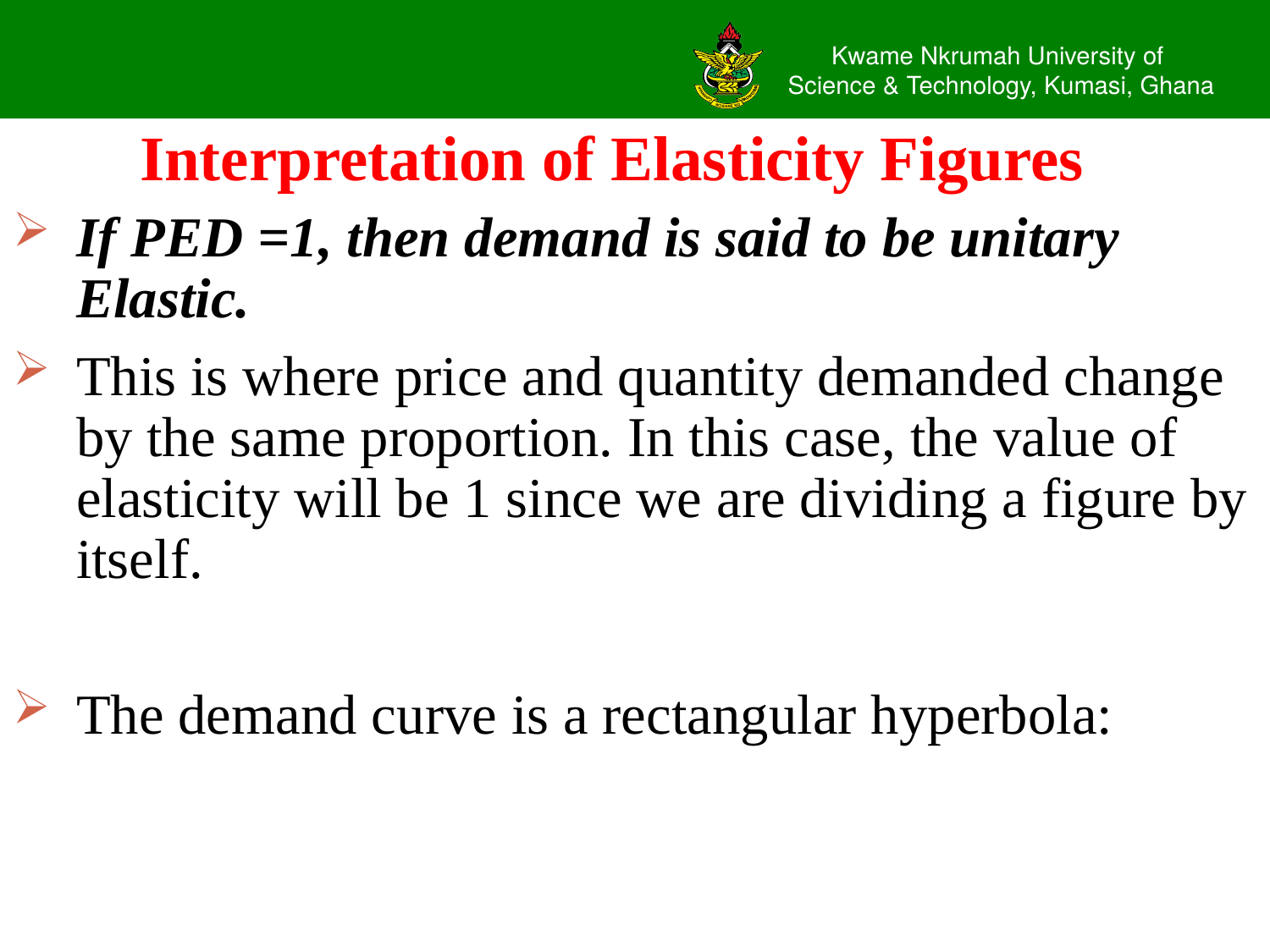

# Interpretation of Elasticity Figures

If PED =1, then demand is said to be unitary Elastic.
This is where price and quantity demanded change by the same proportion. In this case, the value of elasticity will be 1 since we are dividing a figure by itself.

The demand curve is a rectangular hyperbola: